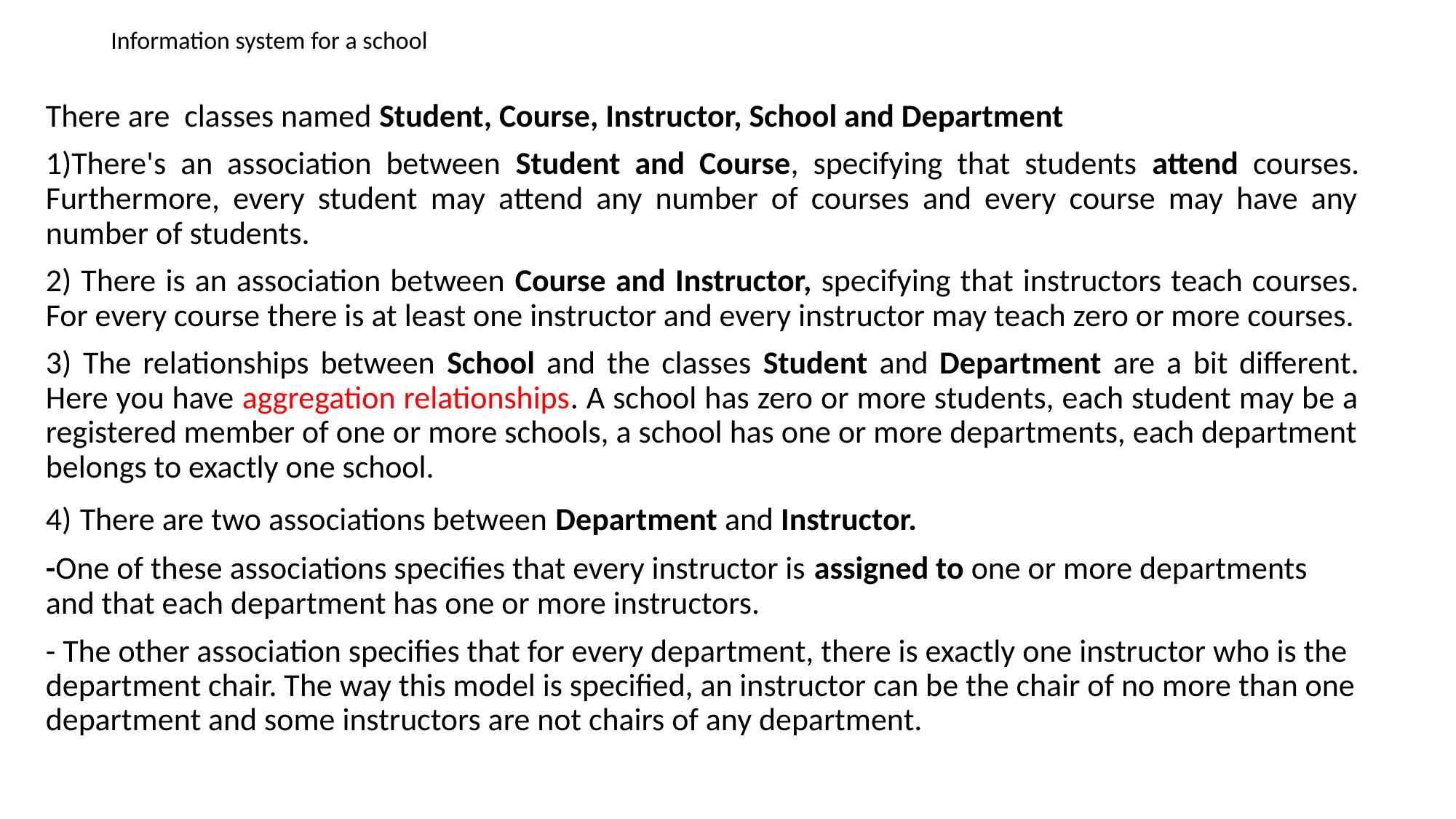

# Information system for a school
There are  classes named Student, Course, Instructor, School and Department
1)There's an association between Student and Course, specifying that students attend courses. Furthermore, every student may attend any number of courses and every course may have any number of students.
2) There is an association between Course and Instructor, specifying that instructors teach courses. For every course there is at least one instructor and every instructor may teach zero or more courses.
3) The relationships between School and the classes Student and Department are a bit different. Here you have aggregation relationships. A school has zero or more students, each student may be a registered member of one or more schools, a school has one or more departments, each department belongs to exactly one school.
4) There are two associations between Department and Instructor.
-One of these associations specifies that every instructor is assigned to one or more departments and that each department has one or more instructors.
- The other association specifies that for every department, there is exactly one instructor who is the department chair. The way this model is specified, an instructor can be the chair of no more than one department and some instructors are not chairs of any department.